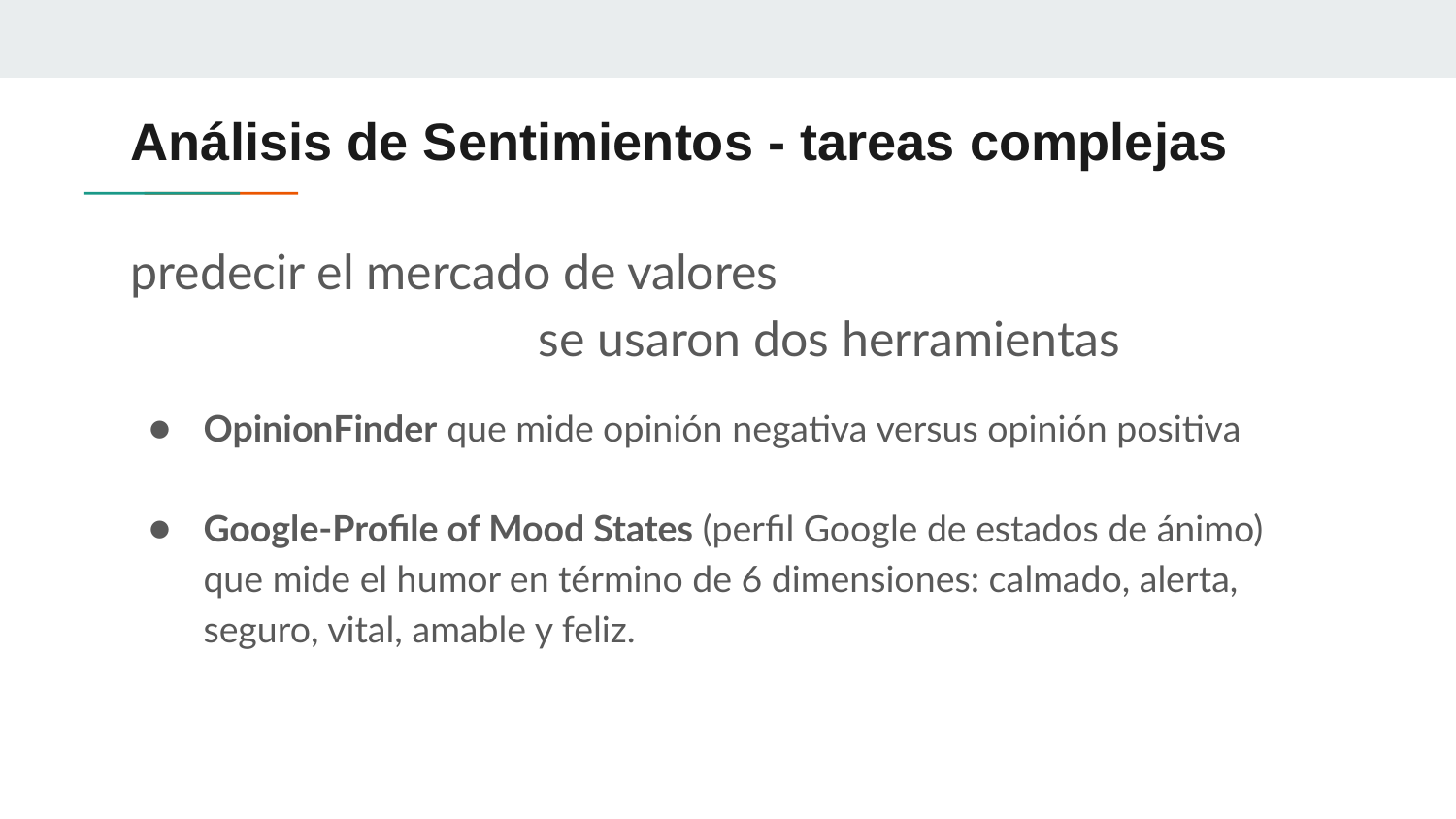

# Análisis de Sentimientos - tareas complejas
predecir el mercado de valores
                                 se usaron dos herramientas
OpinionFinder que mide opinión negativa versus opinión positiva
Google-Profile of Mood States (perfil Google de estados de ánimo) que mide el humor en término de 6 dimensiones: calmado, alerta, seguro, vital, amable y feliz.